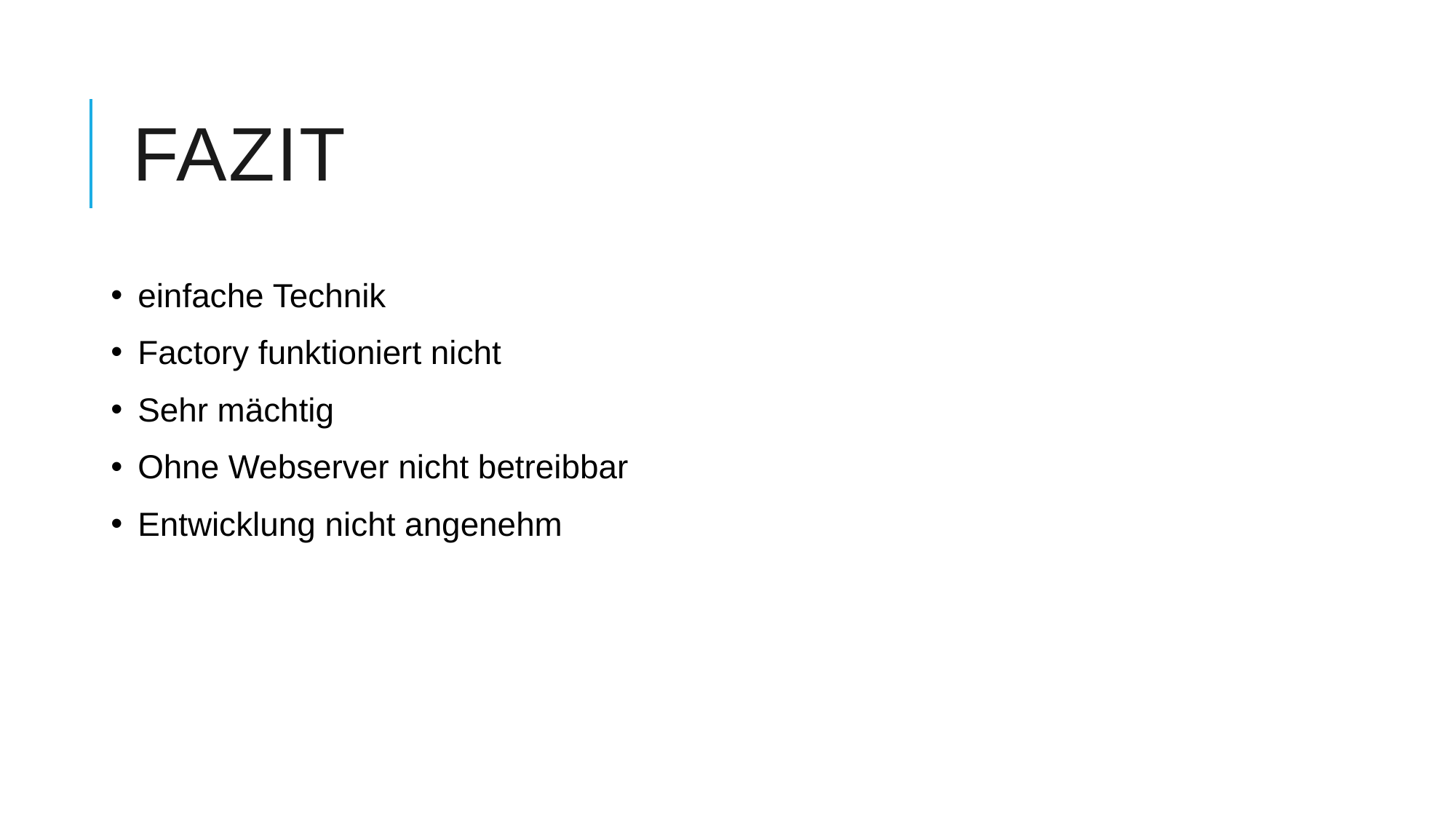

# Fazit
einfache Technik
Factory funktioniert nicht
Sehr mächtig
Ohne Webserver nicht betreibbar
Entwicklung nicht angenehm